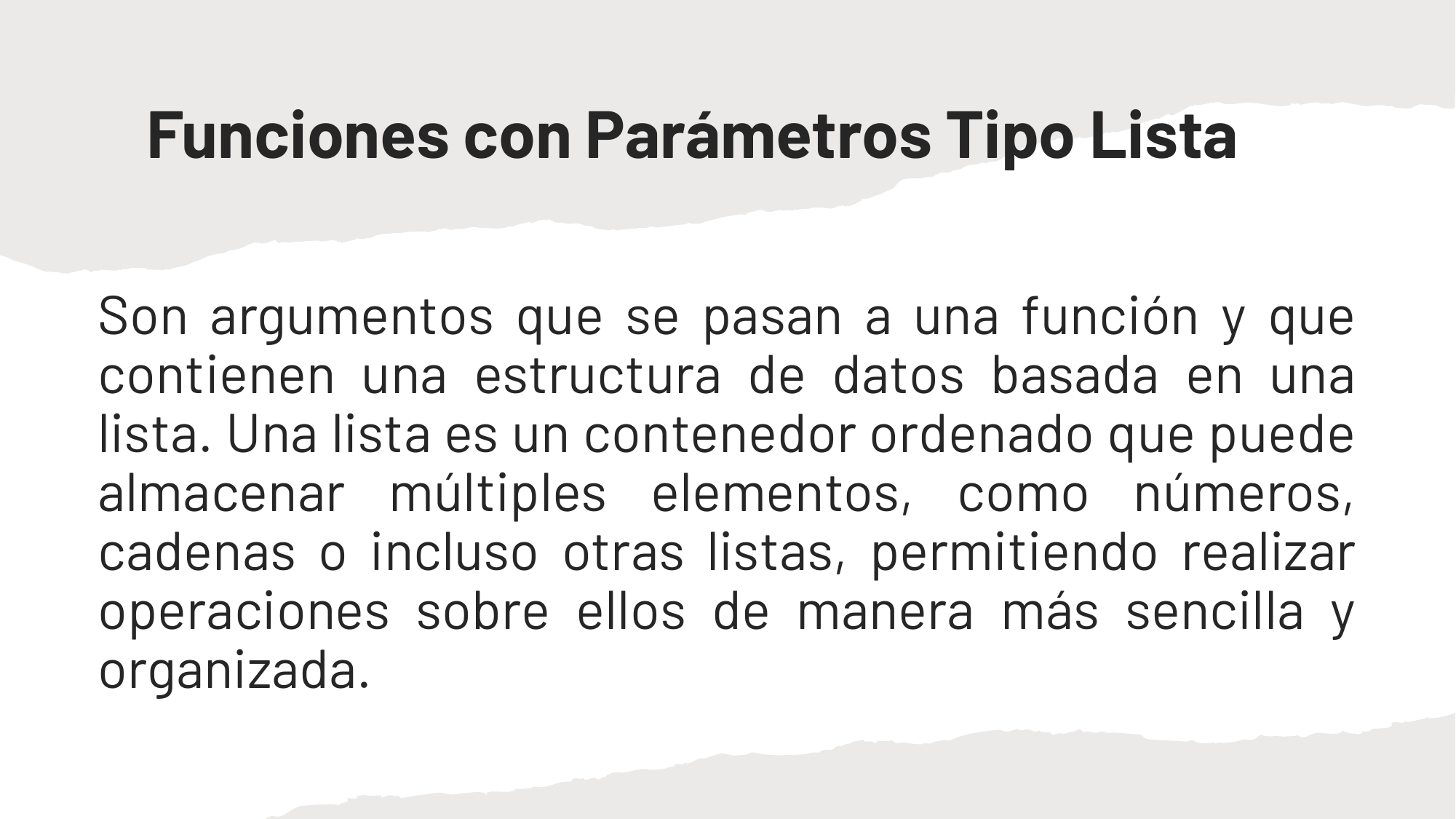

# Funciones con Parámetros Tipo Lista
Son argumentos que se pasan a una función y que contienen una estructura de datos basada en una lista. Una lista es un contenedor ordenado que puede almacenar múltiples elementos, como números, cadenas o incluso otras listas, permitiendo realizar operaciones sobre ellos de manera más sencilla y organizada.